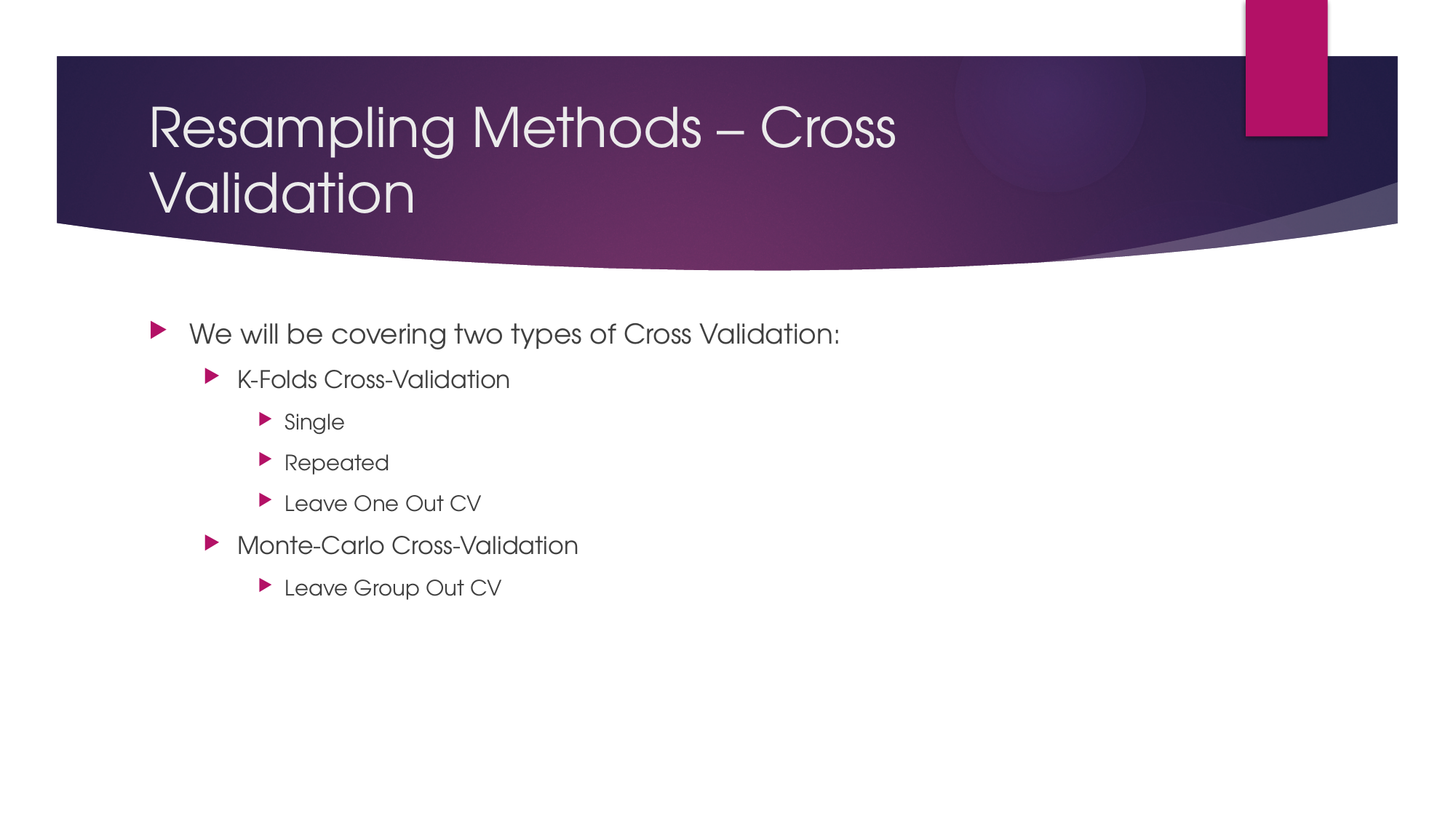

# Resampling Methods – Cross Validation
We will be covering two types of Cross Validation:
K-Folds Cross-Validation
Single
Repeated
Leave One Out CV
Monte-Carlo Cross-Validation
Leave Group Out CV